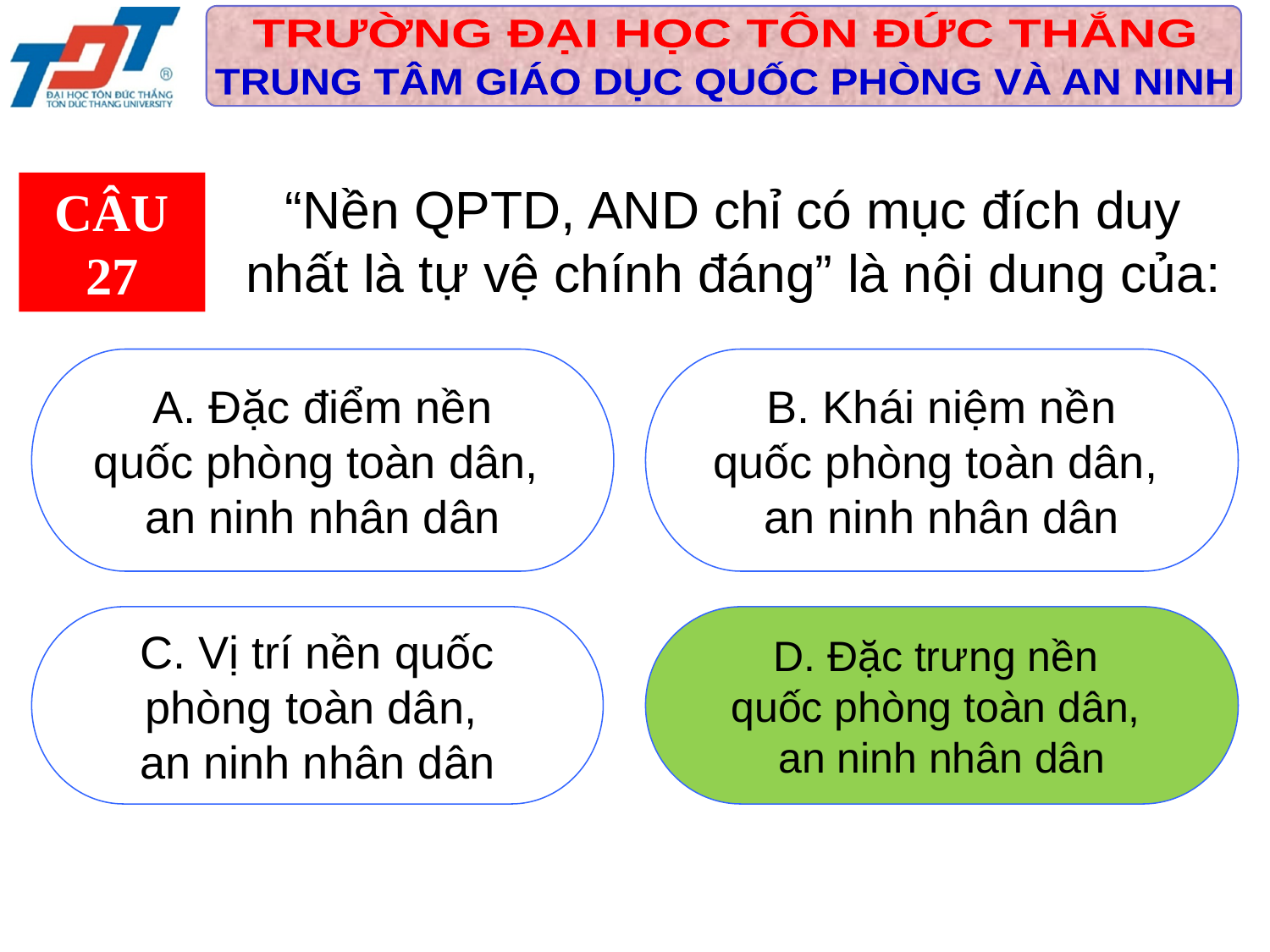

“Nền QPTD, AND chỉ có mục đích duy
nhất là tự vệ chính đáng” là nội dung của:
CÂU 27
 A. Đặc điểm nền
quốc phòng toàn dân,
an ninh nhân dân
 B. Khái niệm nền
quốc phòng toàn dân,
an ninh nhân dân
 C. Vị trí nền quốc
phòng toàn dân,
an ninh nhân dân
D. Đặc trưng nền
quốc phòng toàn dân,
an ninh nhân dân